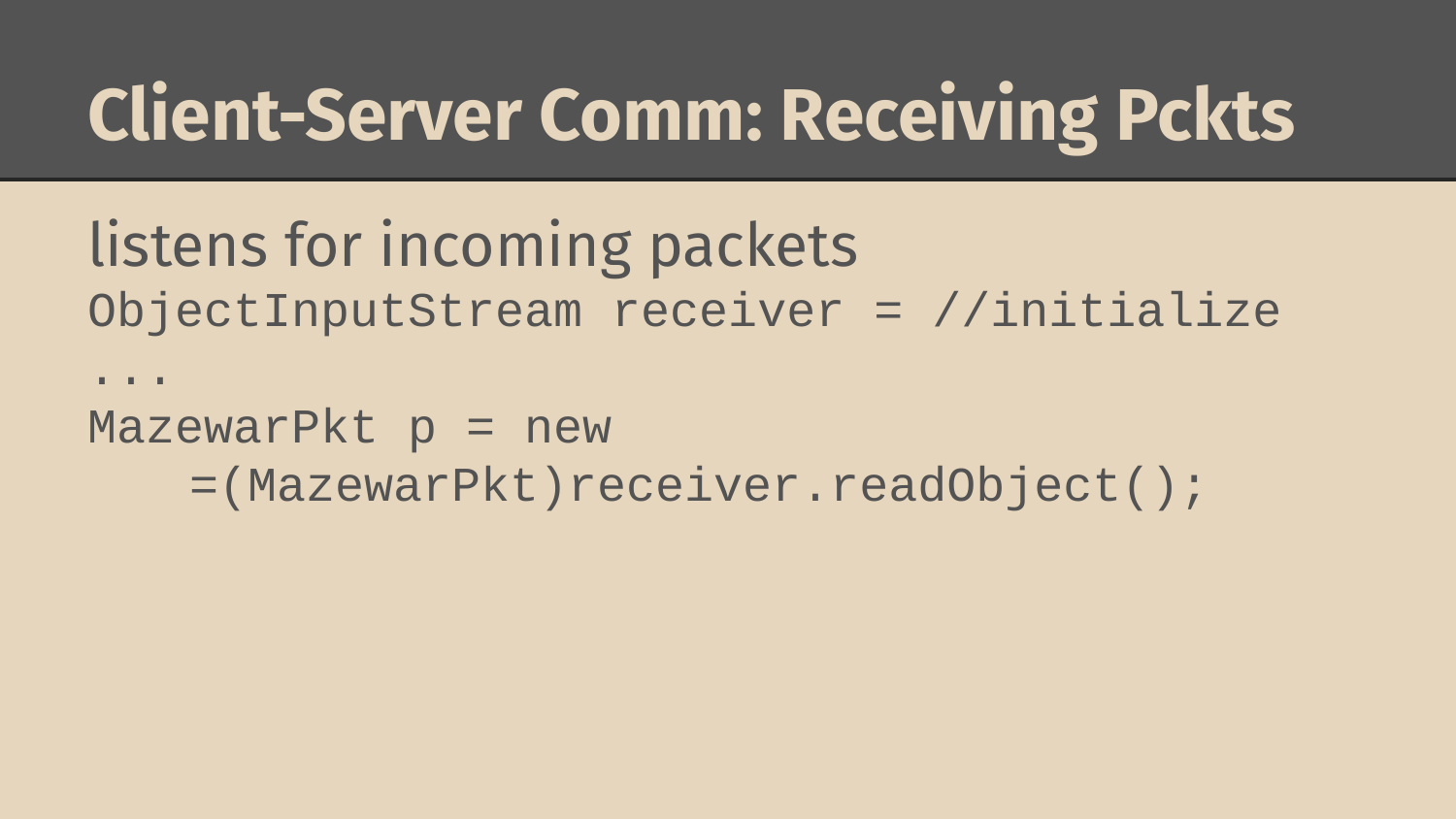

# Client-Server Comm: Receiving Pckts
listens for incoming packets
ObjectInputStream receiver = //initialize
...
MazewarPkt p = new
 =(MazewarPkt)receiver.readObject();